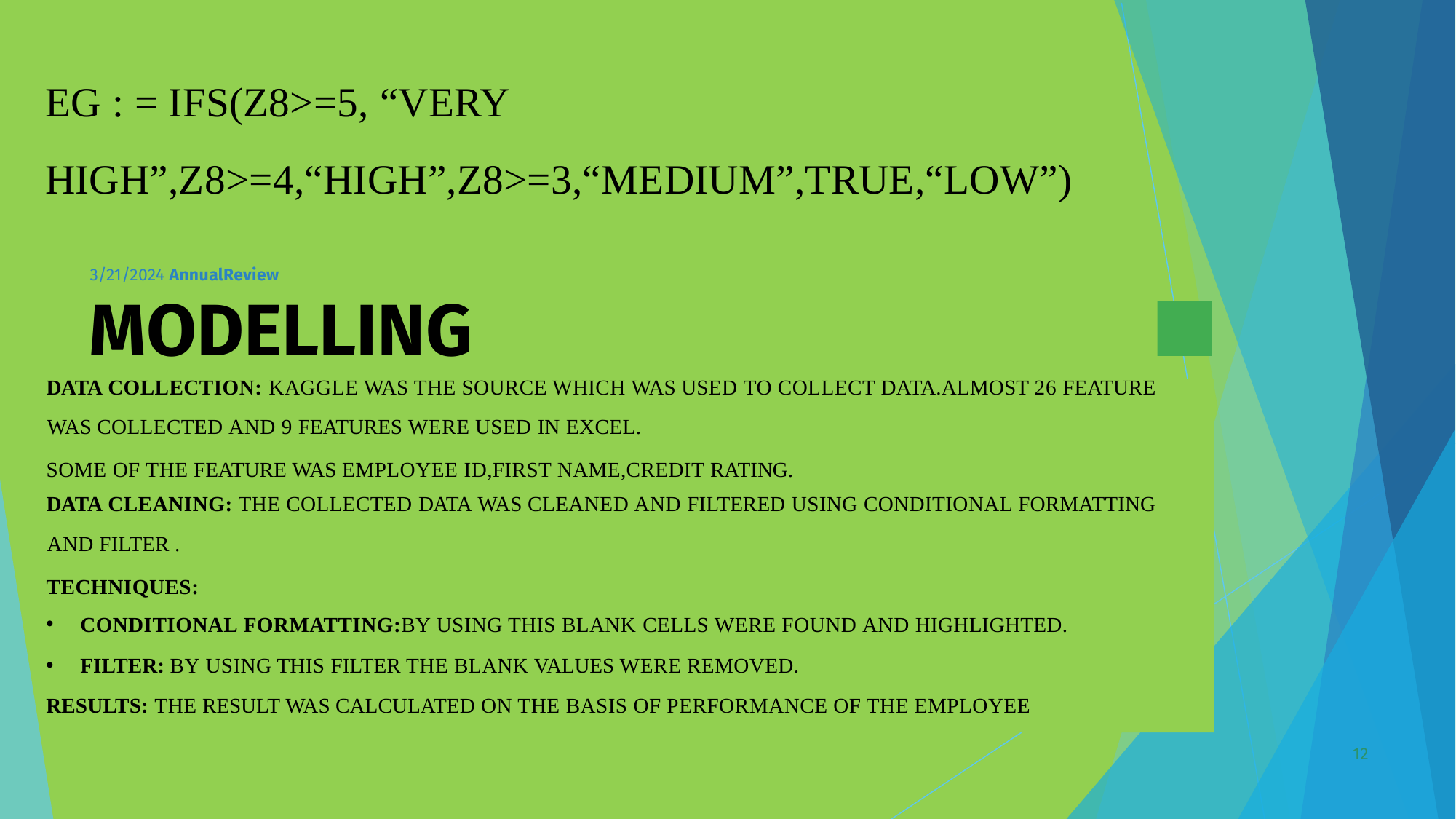

# EG : = IFS(Z8>=5, “VERY  HIGH”,Z8>=4,“HIGH”,Z8>=3,“MEDIUM”,TRUE,“LOW”)
3/21/2024 AnnualReview
MODELLING

DATA COLLECTION: KAGGLE WAS THE SOURCE WHICH WAS USED TO COLLECT DATA.ALMOST 26 FEATURE
WAS COLLECTED AND 9 FEATURES WERE USED IN EXCEL.
SOME OF THE FEATURE WAS EMPLOYEE ID,FIRST NAME,CREDIT RATING.
DATA CLEANING: THE COLLECTED DATA WAS CLEANED AND FILTERED USING CONDITIONAL FORMATTING
AND FILTER .
TECHNIQUES:

CONDITIONAL FORMATTING:BY USING THIS BLANK CELLS WERE FOUND AND HIGHLIGHTED.
FILTER: BY USING THIS FILTER THE BLANK VALUES WERE REMOVED.
RESULTS: THE RESULT WAS CALCULATED ON THE BASIS OF PERFORMANCE OF THE EMPLOYEE
12